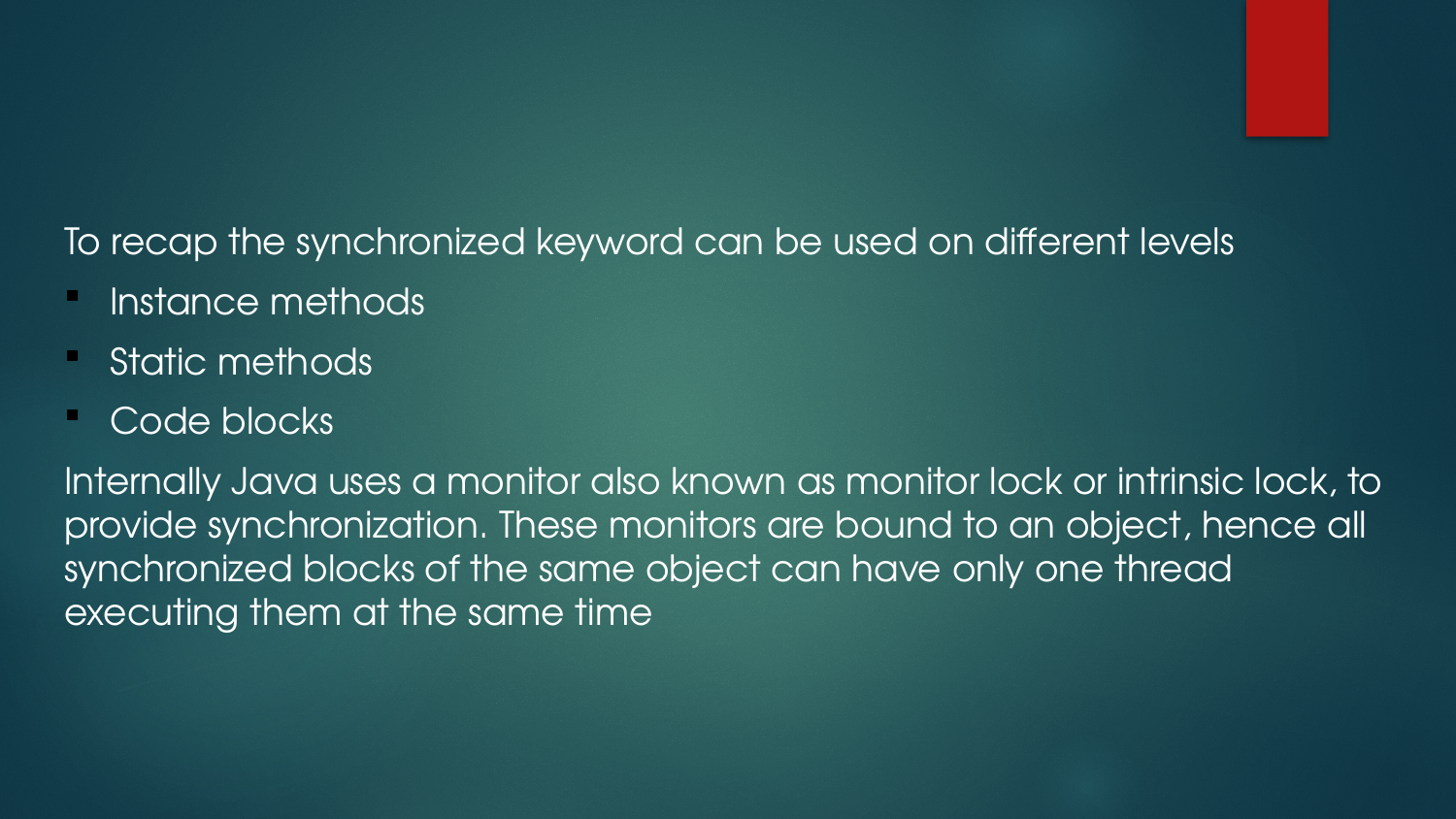

#
To recap the synchronized keyword can be used on different levels
Instance methods
Static methods
Code blocks
Internally Java uses a monitor also known as monitor lock or intrinsic lock, to provide synchronization. These monitors are bound to an object, hence all synchronized blocks of the same object can have only one thread executing them at the same time